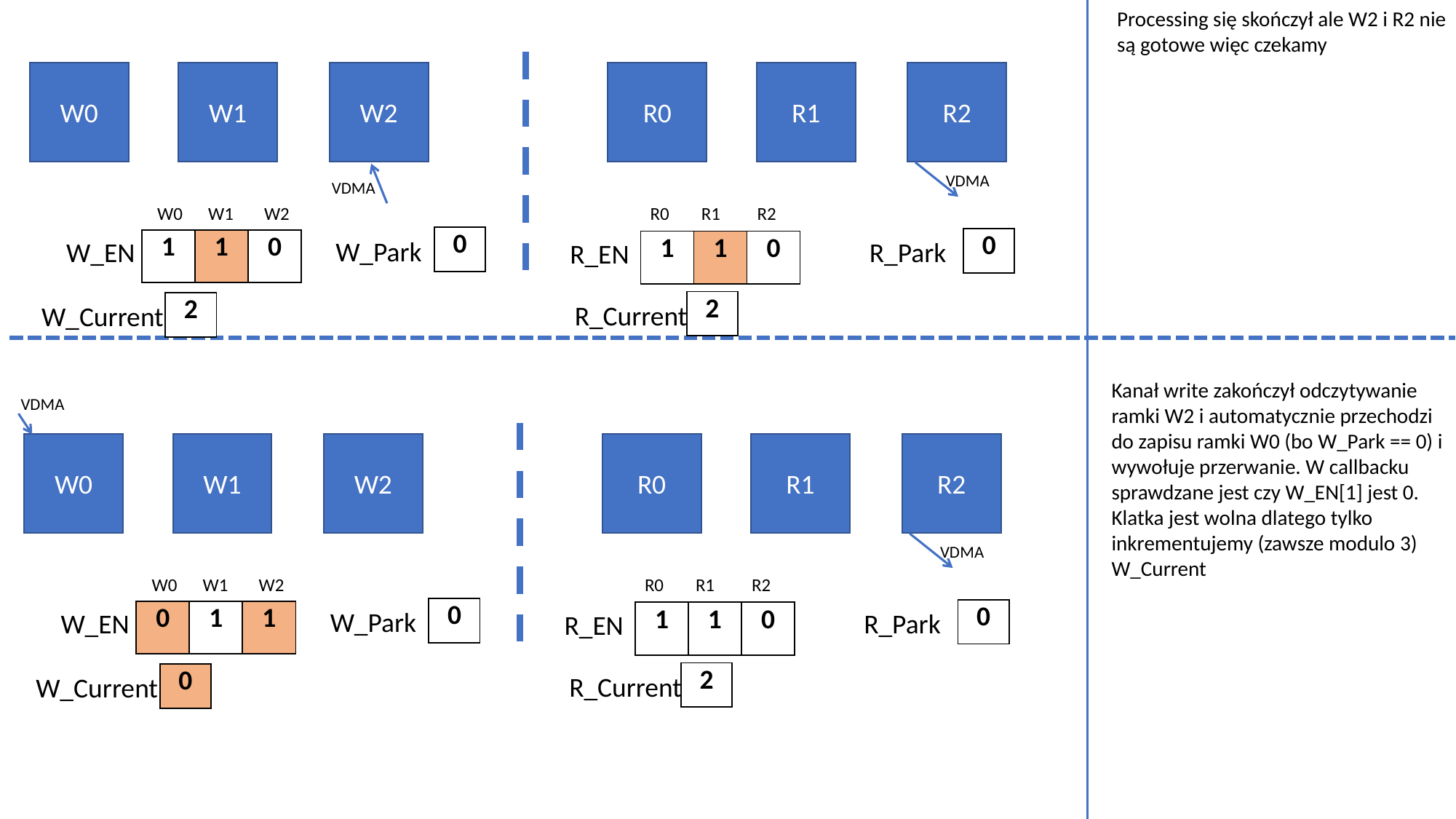

Processing się skończył ale W2 i R2 nie są gotowe więc czekamy
R2
R1
W2
R0
W1
W0
VDMA
VDMA
W1
R1
W2
R2
W0
R0
| 0 |
| --- |
| 0 |
| --- |
W_Park
W_EN
| 1 | 1 | 0 |
| --- | --- | --- |
R_Park
R_EN
| 1 | 1 | 0 |
| --- | --- | --- |
| 2 |
| --- |
| 2 |
| --- |
R_Current
W_Current
Kanał write zakończył odczytywanie ramki W2 i automatycznie przechodzi do zapisu ramki W0 (bo W_Park == 0) i wywołuje przerwanie. W callbacku sprawdzane jest czy W_EN[1] jest 0. Klatka jest wolna dlatego tylko inkrementujemy (zawsze modulo 3) W_Current
VDMA
R2
R1
W2
R0
W1
W0
VDMA
W1
R1
W2
R2
W0
R0
| 0 |
| --- |
| 0 |
| --- |
W_Park
W_EN
| 0 | 1 | 1 |
| --- | --- | --- |
R_Park
R_EN
| 1 | 1 | 0 |
| --- | --- | --- |
| 2 |
| --- |
| 0 |
| --- |
R_Current
W_Current